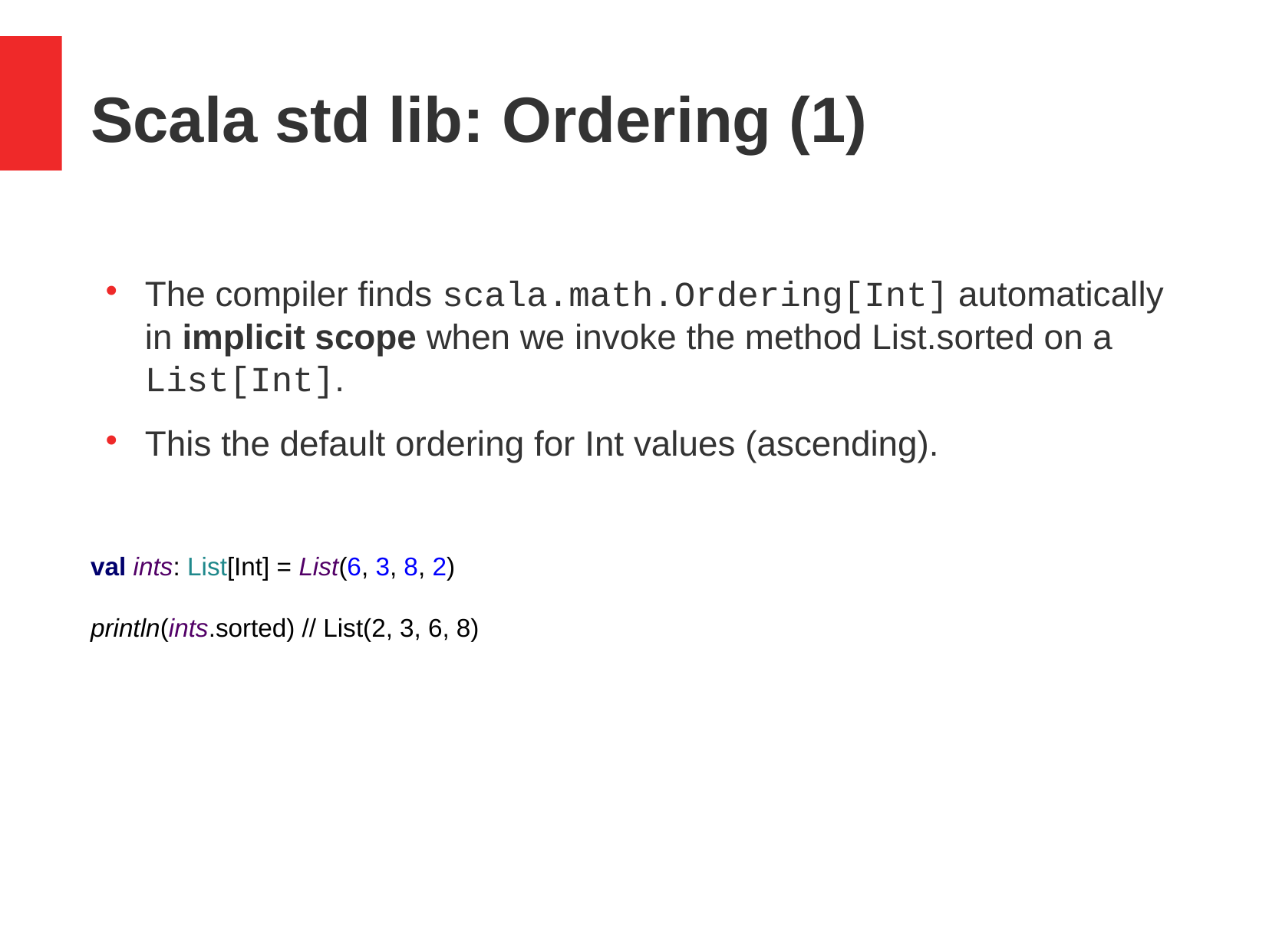

Scala std lib: Ordering (1)
The compiler finds scala.math.Ordering[Int] automatically in implicit scope when we invoke the method List.sorted on a List[Int].
This the default ordering for Int values (ascending).

val ints: List[Int] = List(6, 3, 8, 2)

println(ints.sorted) // List(2, 3, 6, 8)